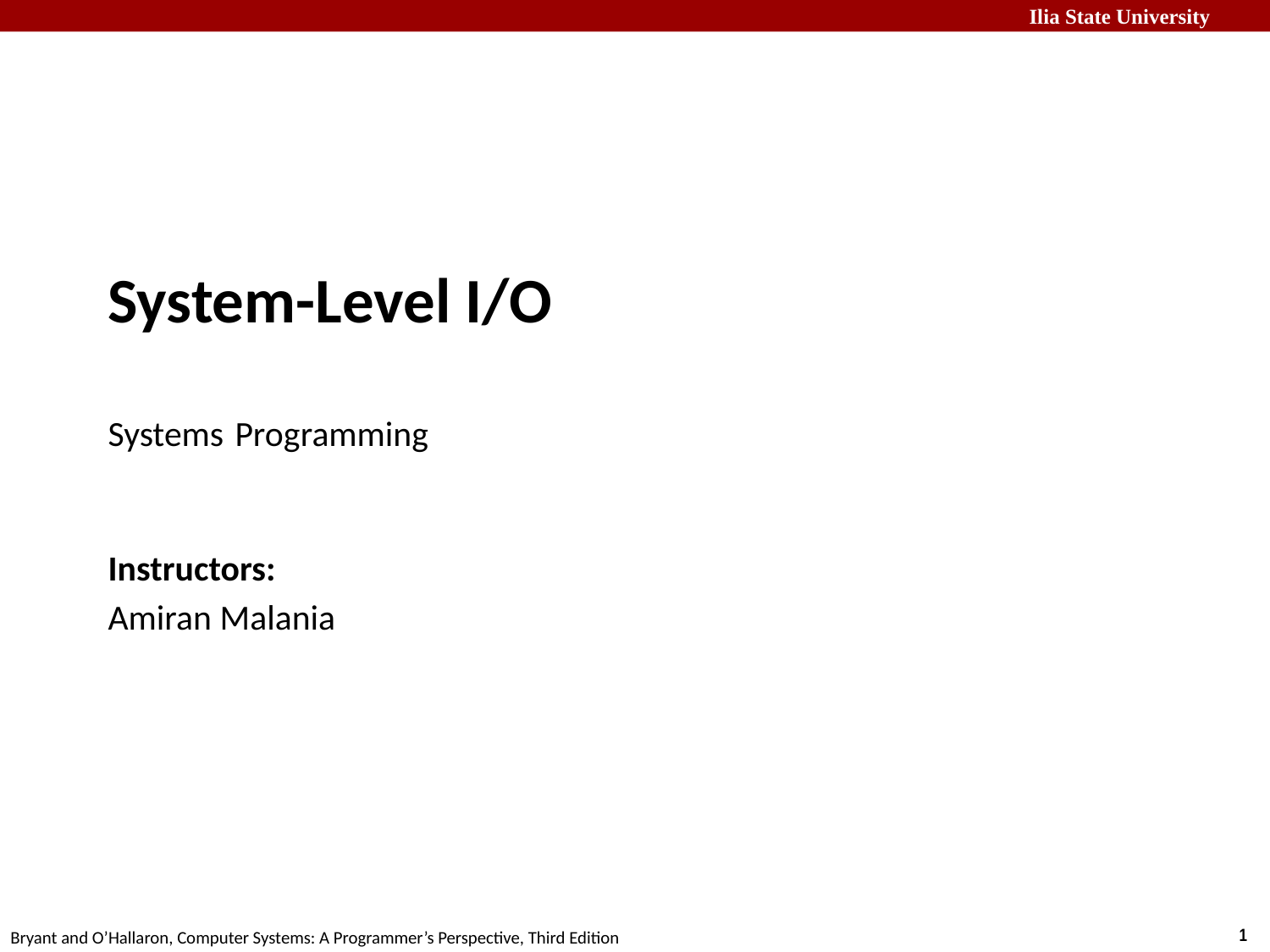

# System-Level I/O Systems	Programming
Instructors:
Amiran Malania